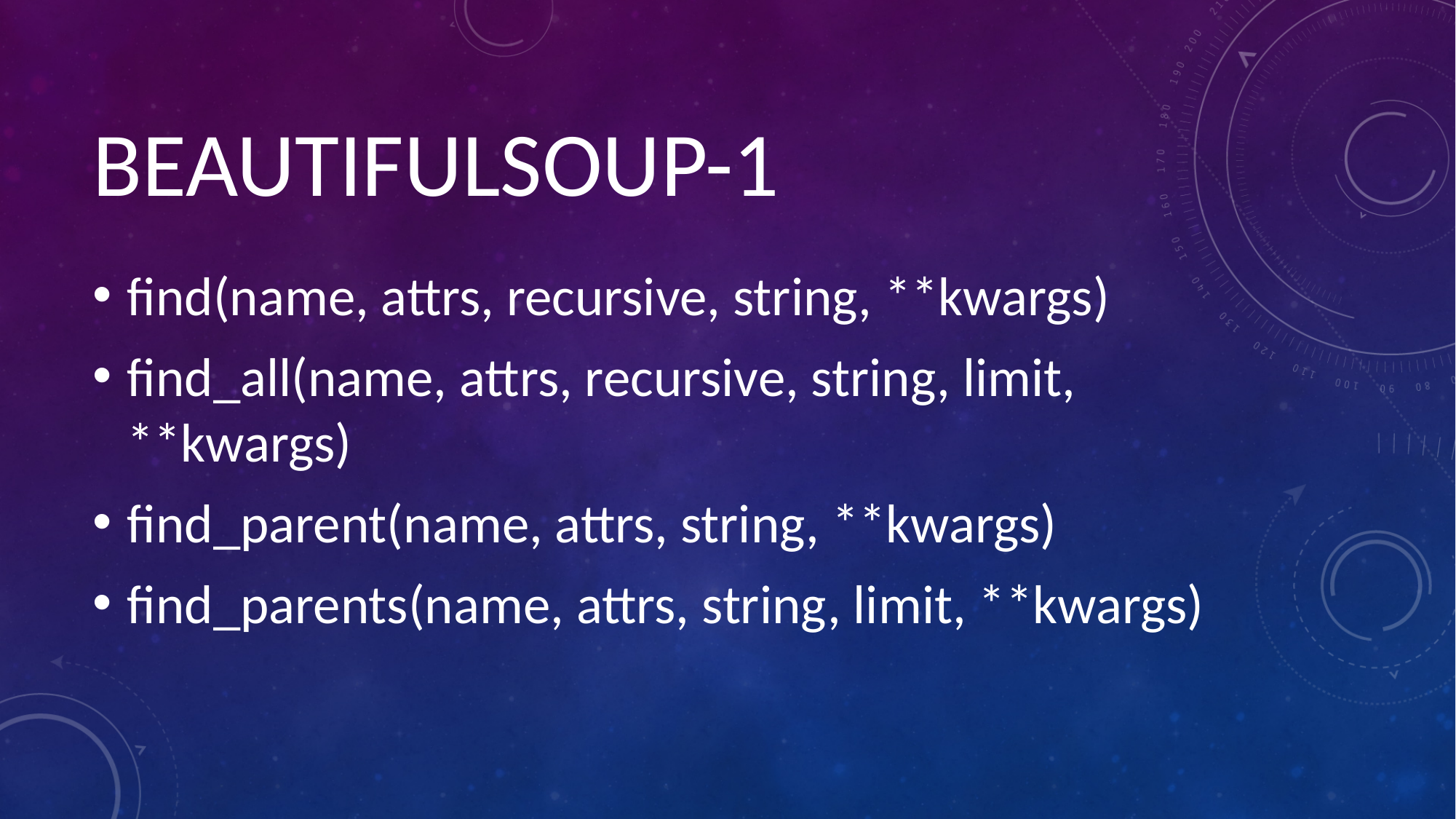

# Beautifulsoup-1
find(name, attrs, recursive, string, **kwargs)
find_all(name, attrs, recursive, string, limit, **kwargs)
find_parent(name, attrs, string, **kwargs)
find_parents(name, attrs, string, limit, **kwargs)